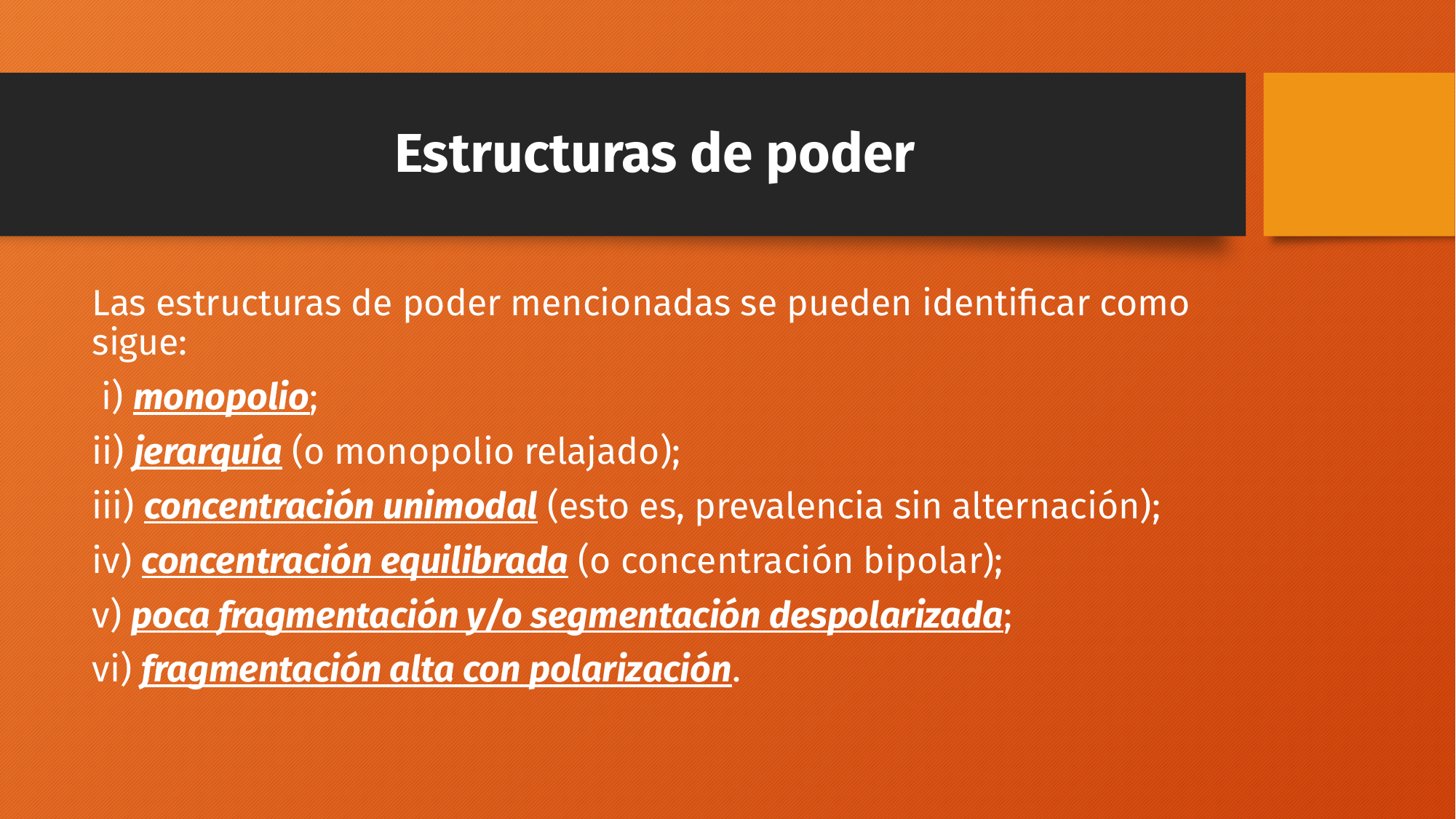

# Estructuras de poder
Las estructuras de poder mencionadas se pueden identificar como sigue:
 i) monopolio;
ii) jerarquía (o monopolio relajado);
iii) concentración unimodal (esto es, prevalencia sin alternación);
iv) concentración equilibrada (o concentración bipolar);
v) poca fragmentación y/o segmentación despolarizada;
vi) fragmentación alta con polarización.